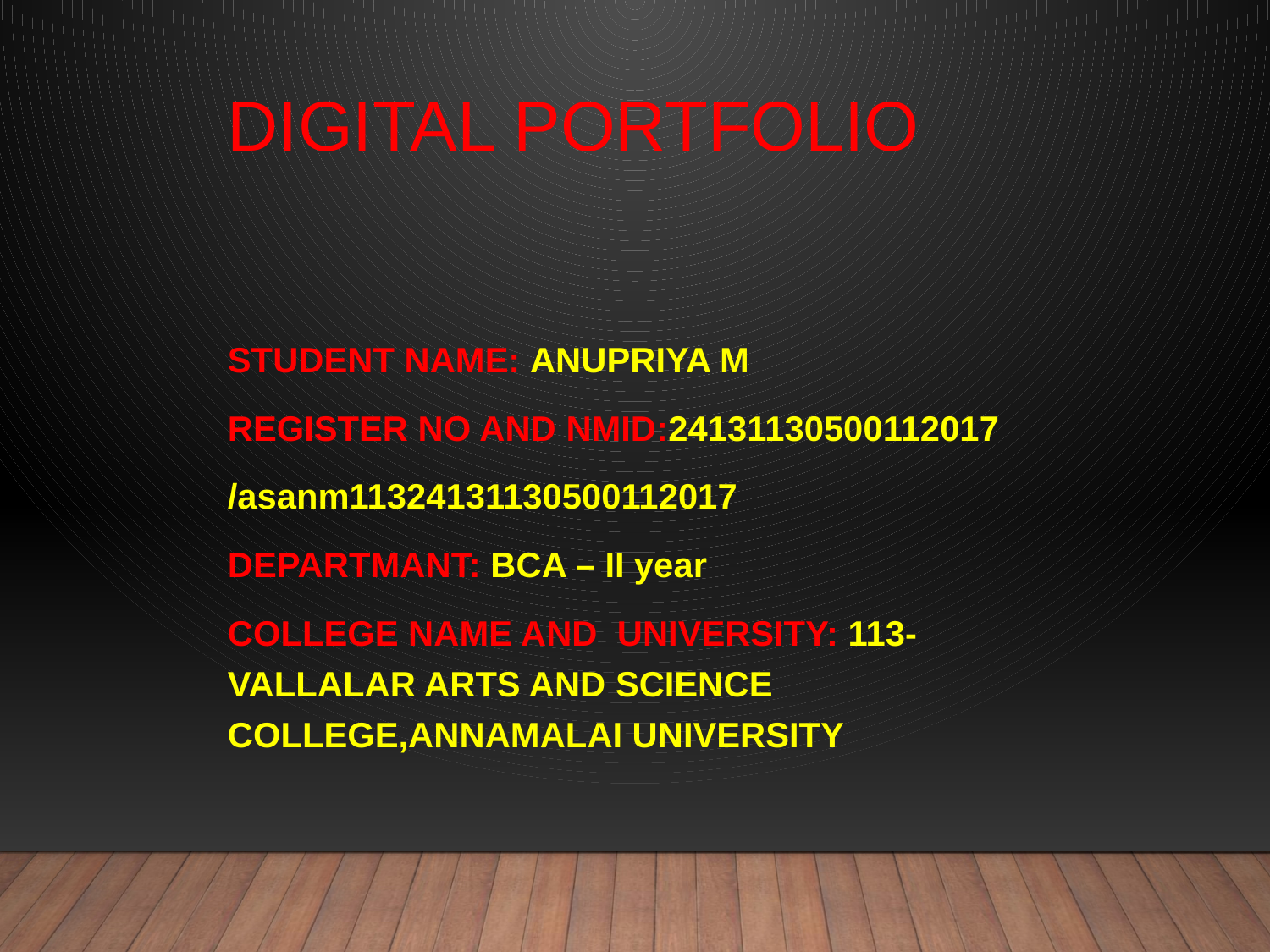

# DIGITAL PORTFOLIO
STUDENT NAME: ANUPRIYA M
REGISTER NO AND NMID:24131130500112017
/asanm11324131130500112017
DEPARTMANT: BCA – II year
COLLEGE NAME AND  UNIVERSITY: 113-VALLALAR ARTS AND SCIENCE COLLEGE,ANNAMALAI UNIVERSITY